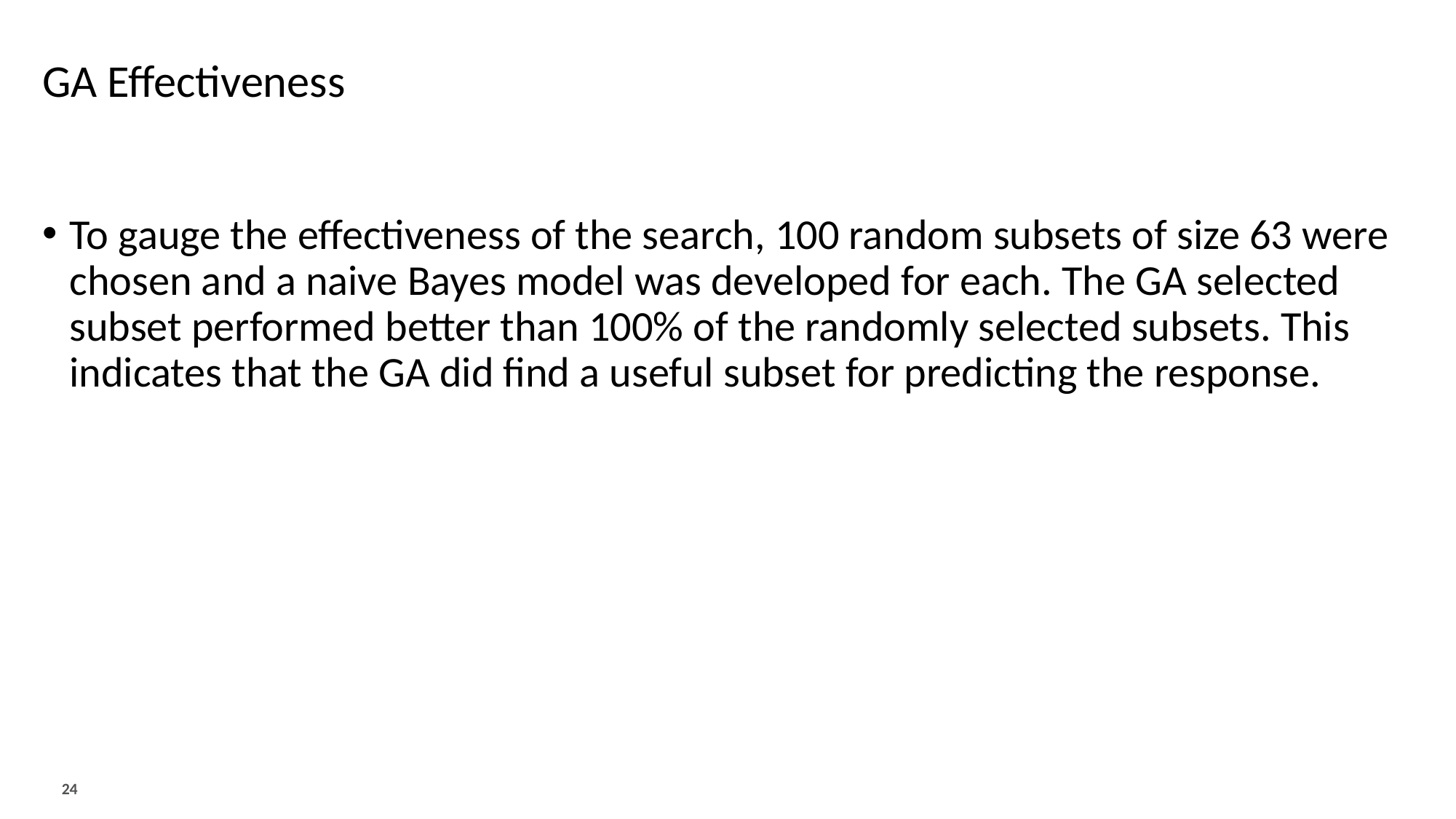

# GA Effectiveness

To gauge the effectiveness of the search, 100 random subsets of size 63 were chosen and a naive Bayes model was developed for each. The GA selected subset performed better than 100% of the randomly selected subsets. This indicates that the GA did find a useful subset for predicting the response.
24